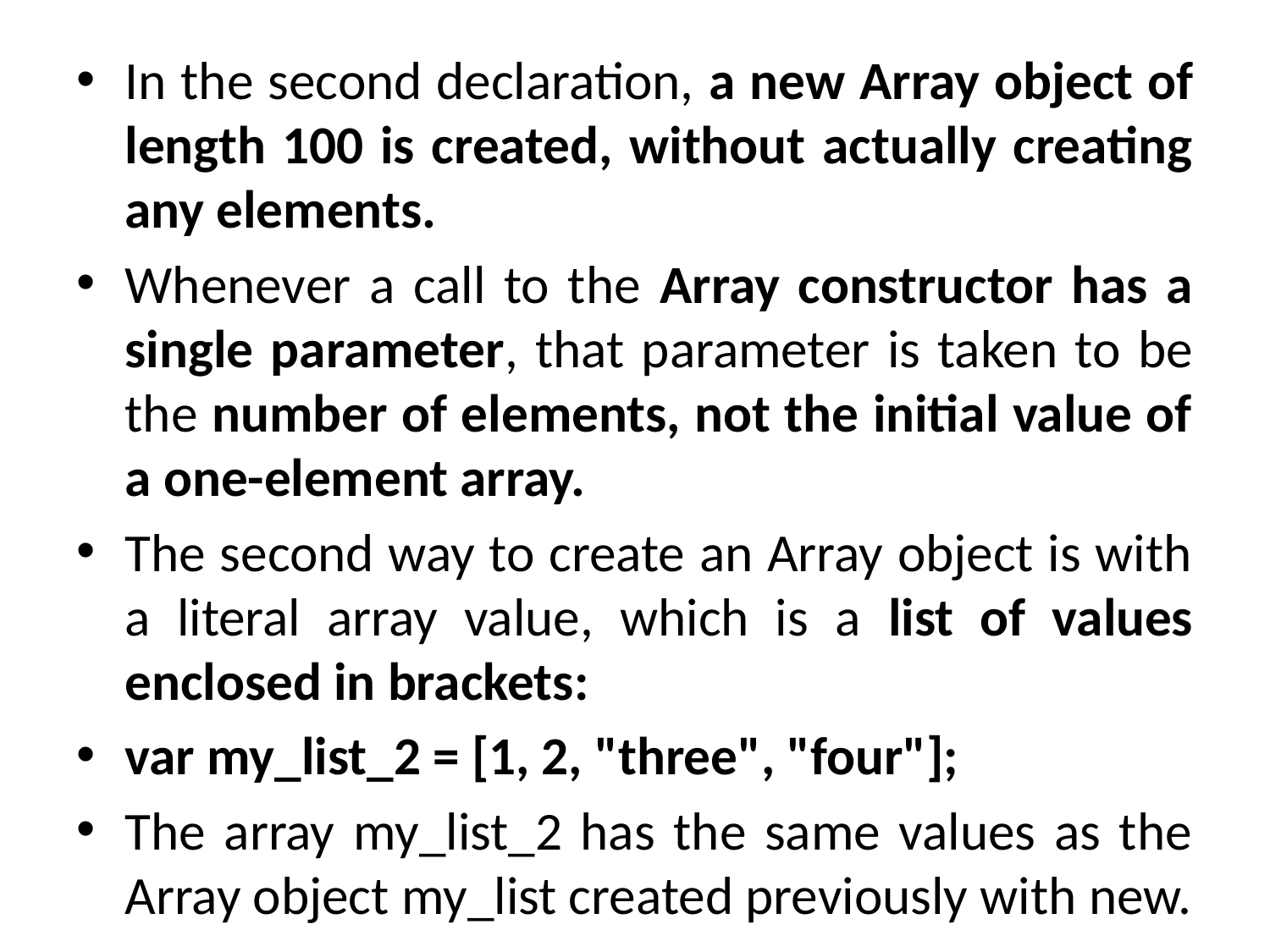

In the second declaration, a new Array object of length 100 is created, without actually creating any elements.
Whenever a call to the Array constructor has a single parameter, that parameter is taken to be the number of elements, not the initial value of a one-element array.
The second way to create an Array object is with a literal array value, which is a list of values enclosed in brackets:
var my_list_2 = [1, 2, "three", "four"];
The array my_list_2 has the same values as the Array object my_list created previously with new.